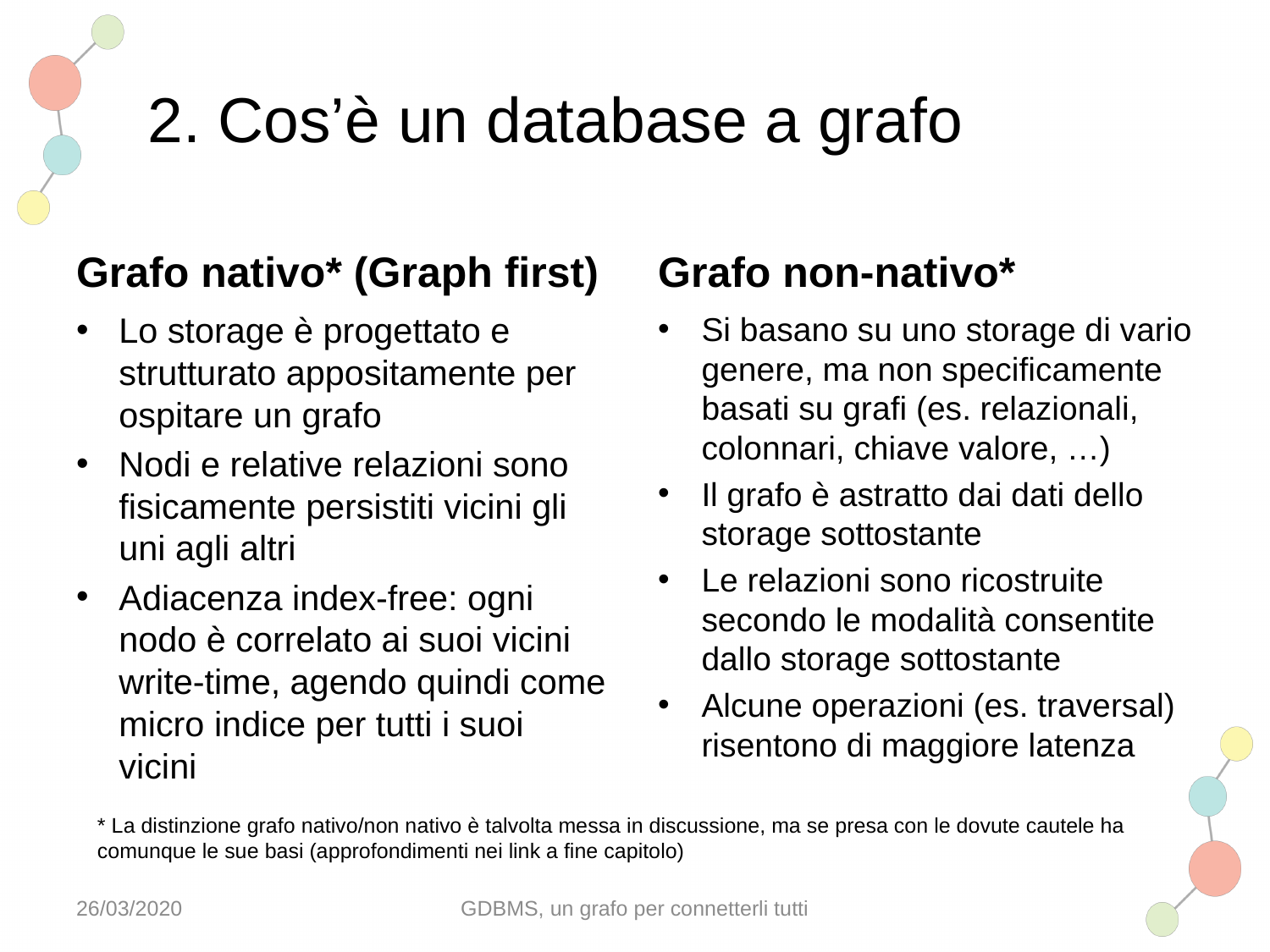

# 2. Cos’è un database a grafo
Grafo nativo* (Graph first)
Grafo non-nativo*
Lo storage è progettato e strutturato appositamente per ospitare un grafo
Nodi e relative relazioni sono fisicamente persistiti vicini gli uni agli altri
Adiacenza index-free: ogni nodo è correlato ai suoi vicini write-time, agendo quindi come micro indice per tutti i suoi vicini

Si basano su uno storage di vario genere, ma non specificamente basati su grafi (es. relazionali, colonnari, chiave valore, …)
Il grafo è astratto dai dati dello storage sottostante
Le relazioni sono ricostruite secondo le modalità consentite dallo storage sottostante
Alcune operazioni (es. traversal) risentono di maggiore latenza
* La distinzione grafo nativo/non nativo è talvolta messa in discussione, ma se presa con le dovute cautele ha comunque le sue basi (approfondimenti nei link a fine capitolo)
26/03/2020
GDBMS, un grafo per connetterli tutti